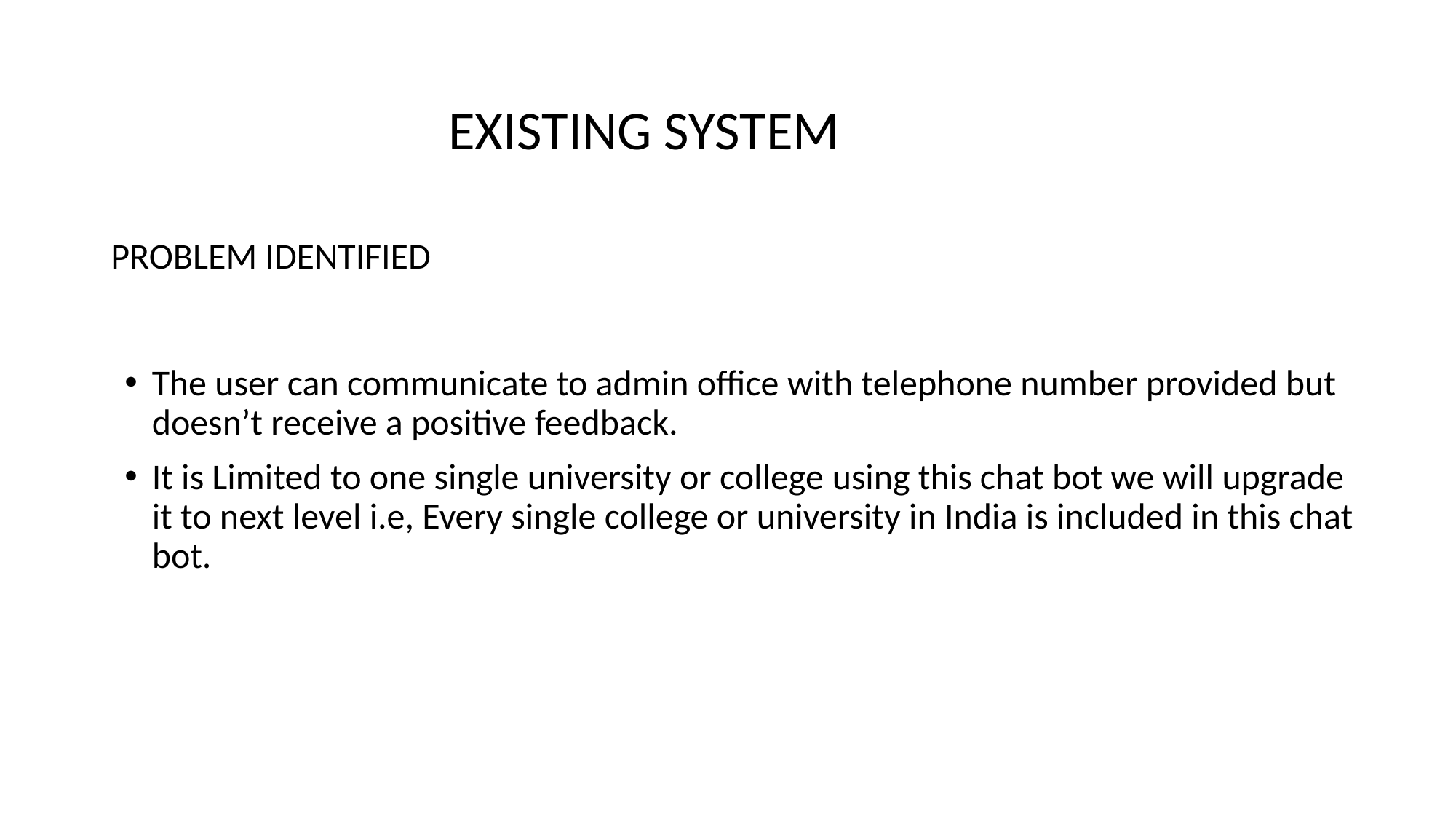

EXISTING SYSTEM
# PROBLEM IDENTIFIED
The user can communicate to admin office with telephone number provided but doesn’t receive a positive feedback.
It is Limited to one single university or college using this chat bot we will upgrade it to next level i.e, Every single college or university in India is included in this chat bot.